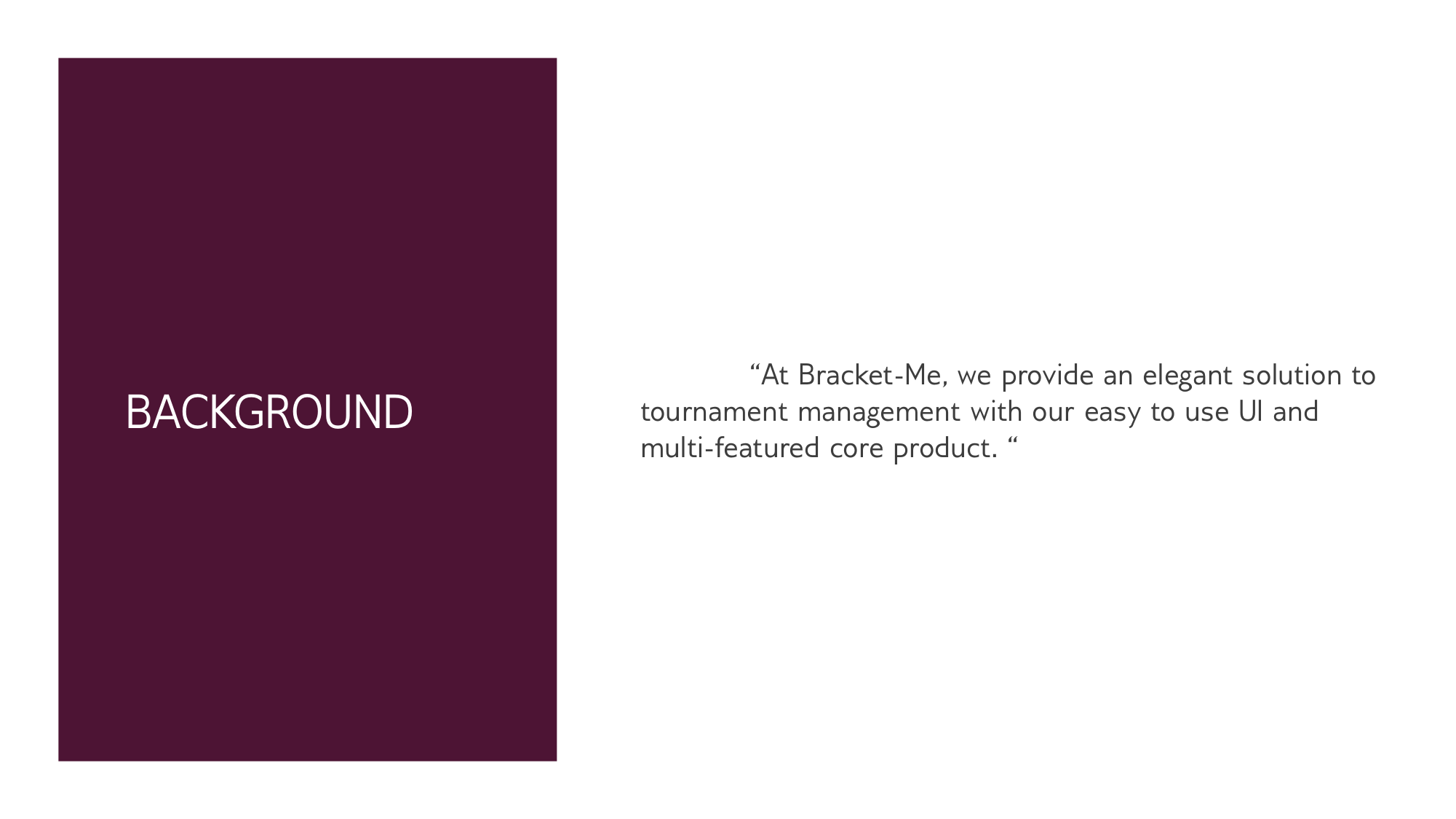

# Background
	“At Bracket-Me, we provide an elegant solution to tournament management with our easy to use UI and multi-featured core product. “